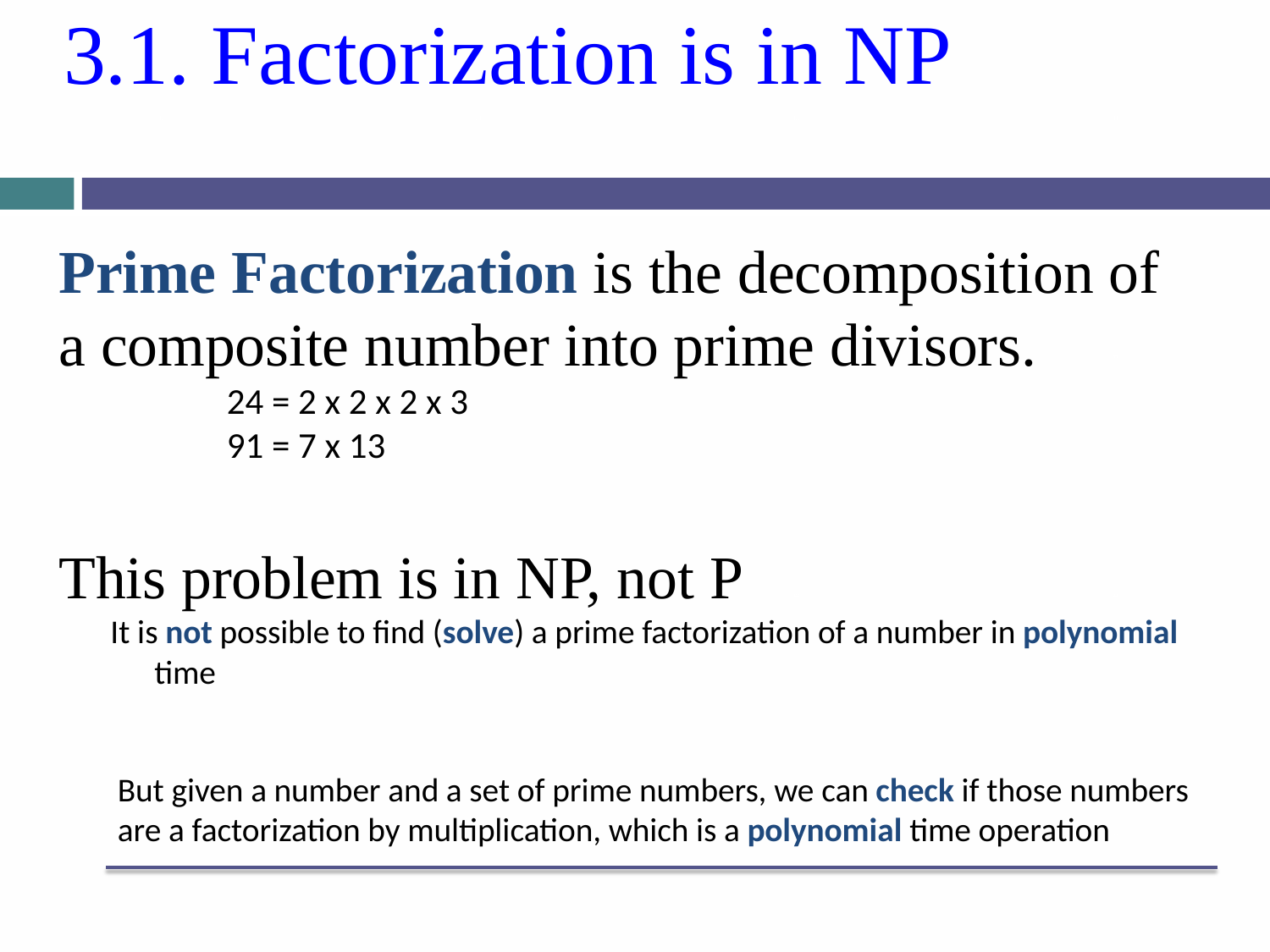

# 3.1. Factorization is in NP
Prime Factorization is the decomposition of a composite number into prime divisors.
  		24 = 2 x 2 x 2 x 3
 		91 = 7 x 13

This problem is in NP, not P
It is not possible to find (solve) a prime factorization of a number in polynomial time

But given a number and a set of prime numbers, we can check if those numbers are a factorization by multiplication, which is a polynomial time operation